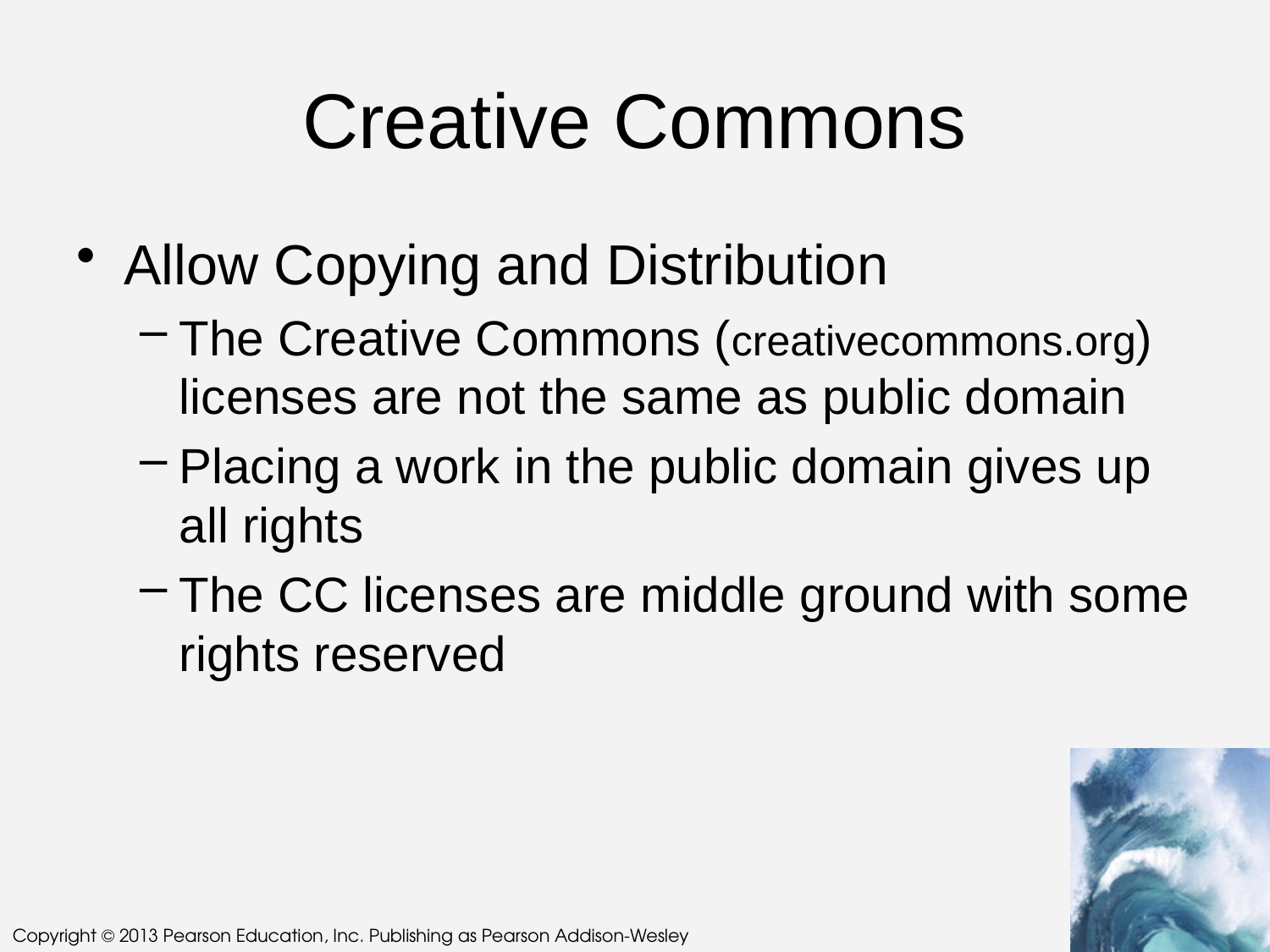

# Creative Commons
Allow Copying and Distribution
The Creative Commons (creativecommons.org)  licenses are not the same as public domain
Placing a work in the public domain gives up all rights
The CC licenses are middle ground with some rights reserved